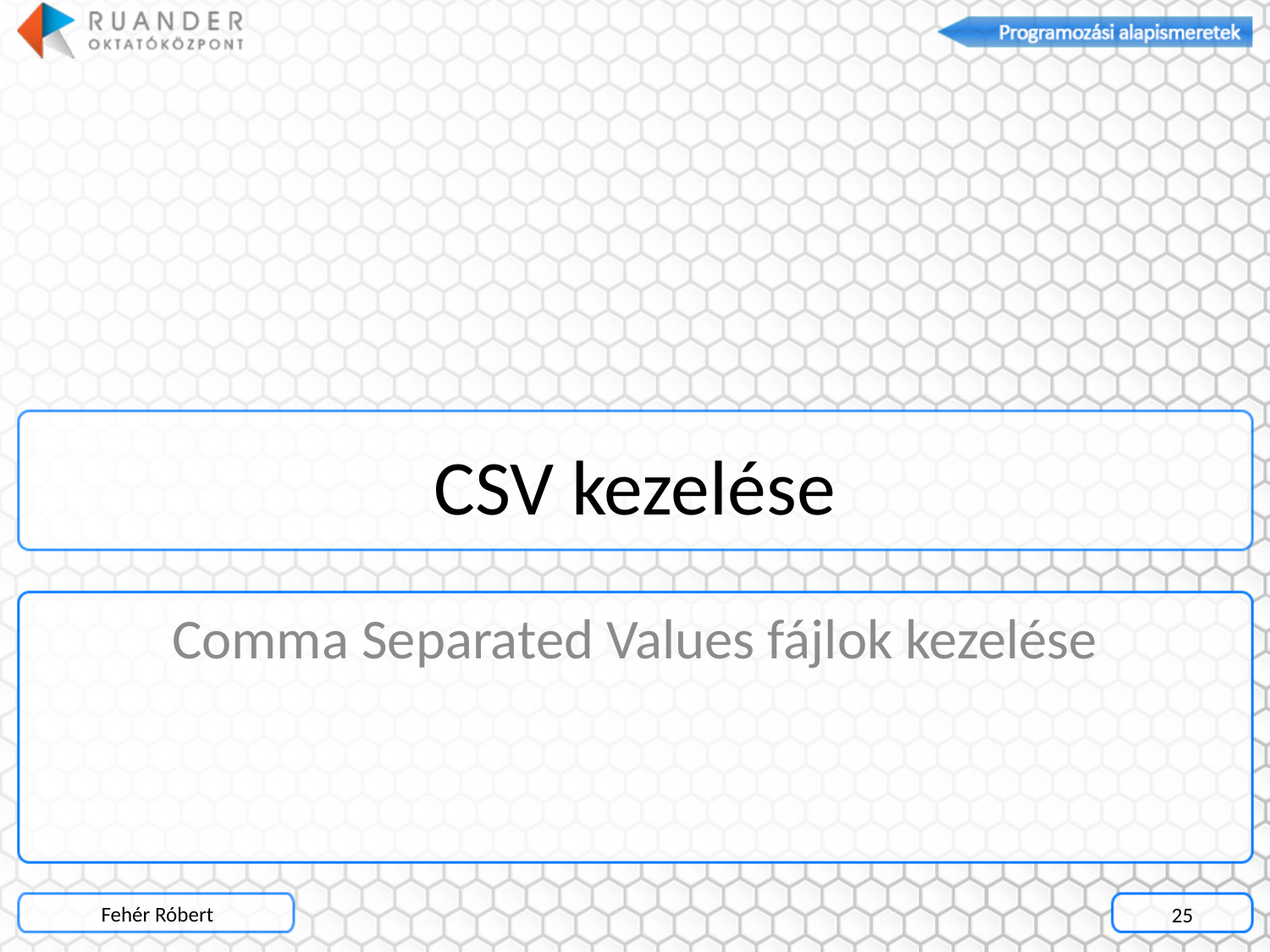

# CSV kezelése
Comma Separated Values fájlok kezelése
Fehér Róbert
25